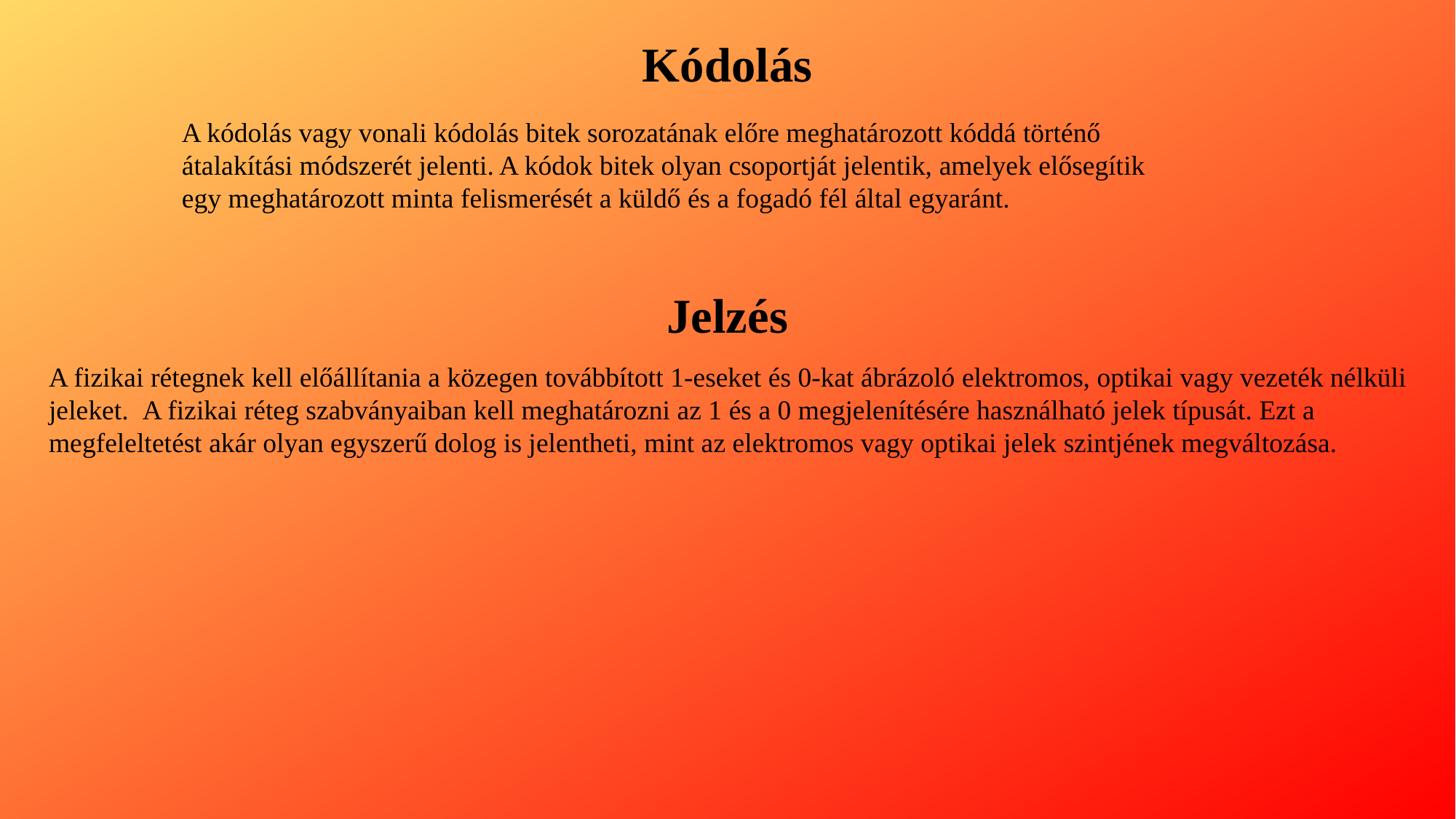

Kódolás
A kódolás vagy vonali kódolás bitek sorozatának előre meghatározott kóddá történő átalakítási módszerét jelenti. A kódok bitek olyan csoportját jelentik, amelyek elősegítik egy meghatározott minta felismerését a küldő és a fogadó fél által egyaránt.
Jelzés
A fizikai rétegnek kell előállítania a közegen továbbított 1-eseket és 0-kat ábrázoló elektromos, optikai vagy vezeték nélküli jeleket.  A fizikai réteg szabványaiban kell meghatározni az 1 és a 0 megjelenítésére használható jelek típusát. Ezt a megfeleltetést akár olyan egyszerű dolog is jelentheti, mint az elektromos vagy optikai jelek szintjének megváltozása.